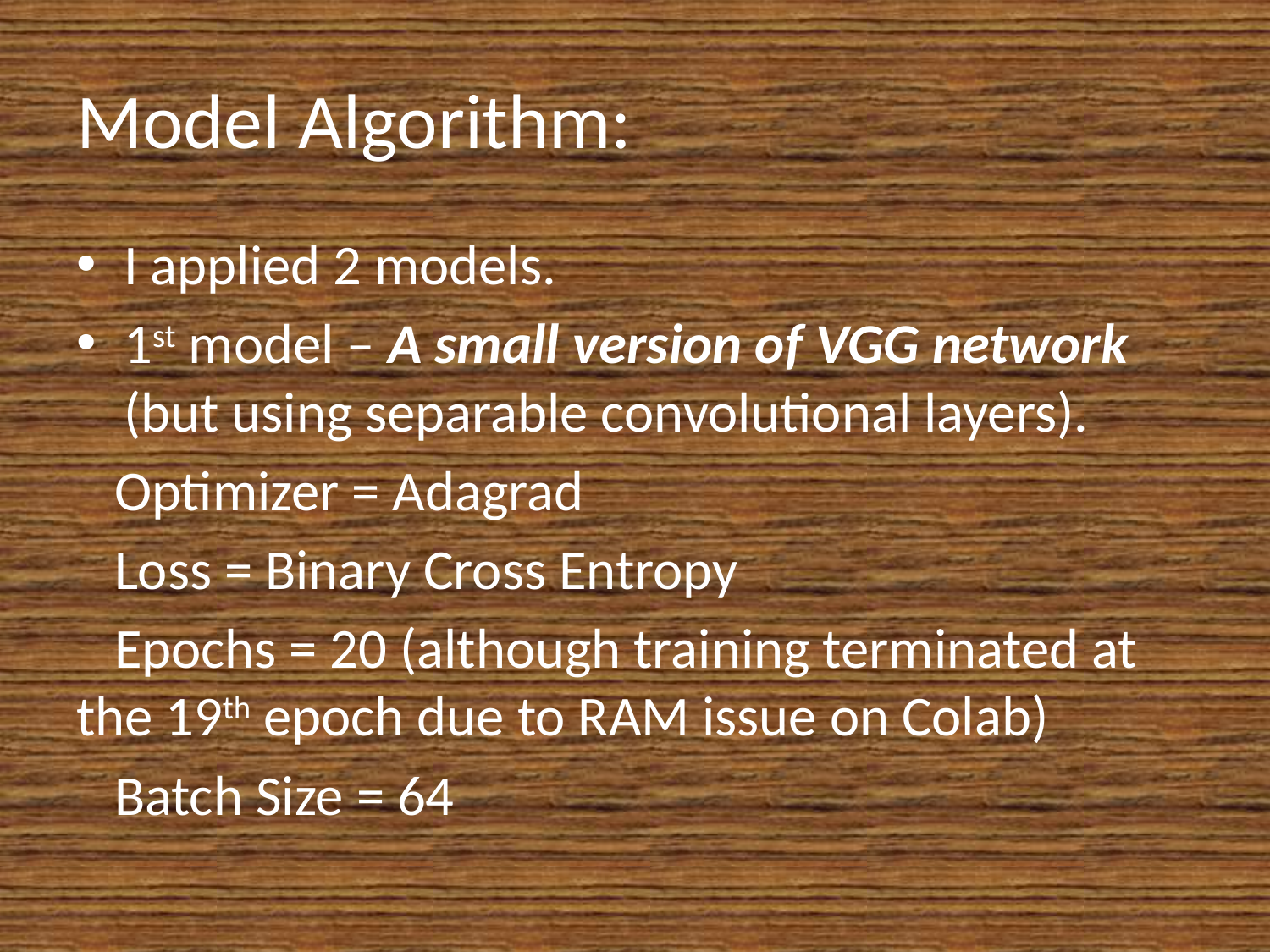

# Model Algorithm:
I applied 2 models.
1st model – A small version of VGG network (but using separable convolutional layers).
   Optimizer = Adagrad
   Loss = Binary Cross Entropy
   Epochs = 20 (although training terminated at the 19th epoch due to RAM issue on Colab)
   Batch Size = 64